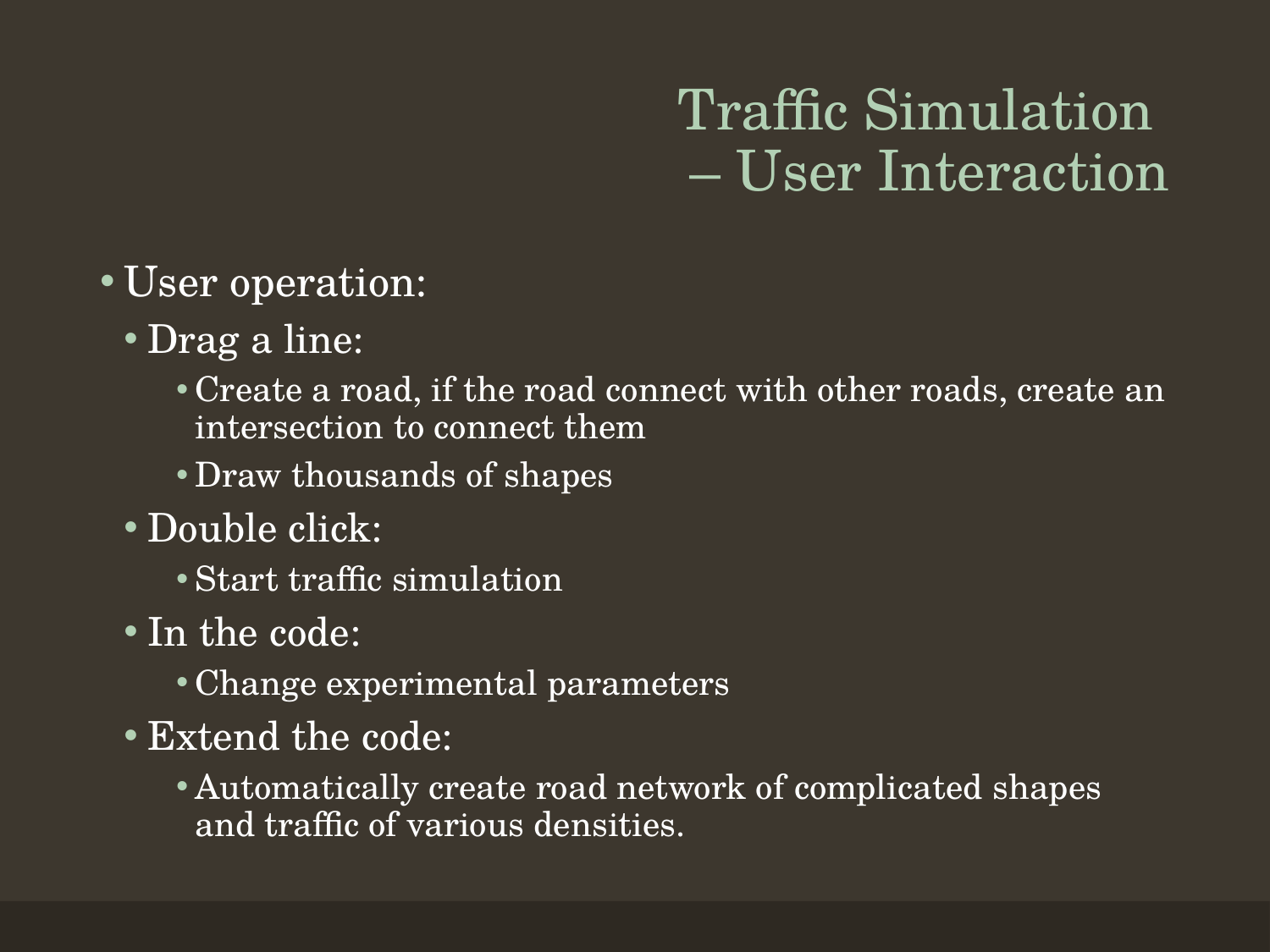

# Traffic Simulation – User Interaction
User operation:
Drag a line:
Create a road, if the road connect with other roads, create an intersection to connect them
Draw thousands of shapes
Double click:
Start traffic simulation
In the code:
Change experimental parameters
Extend the code:
Automatically create road network of complicated shapes and traffic of various densities.